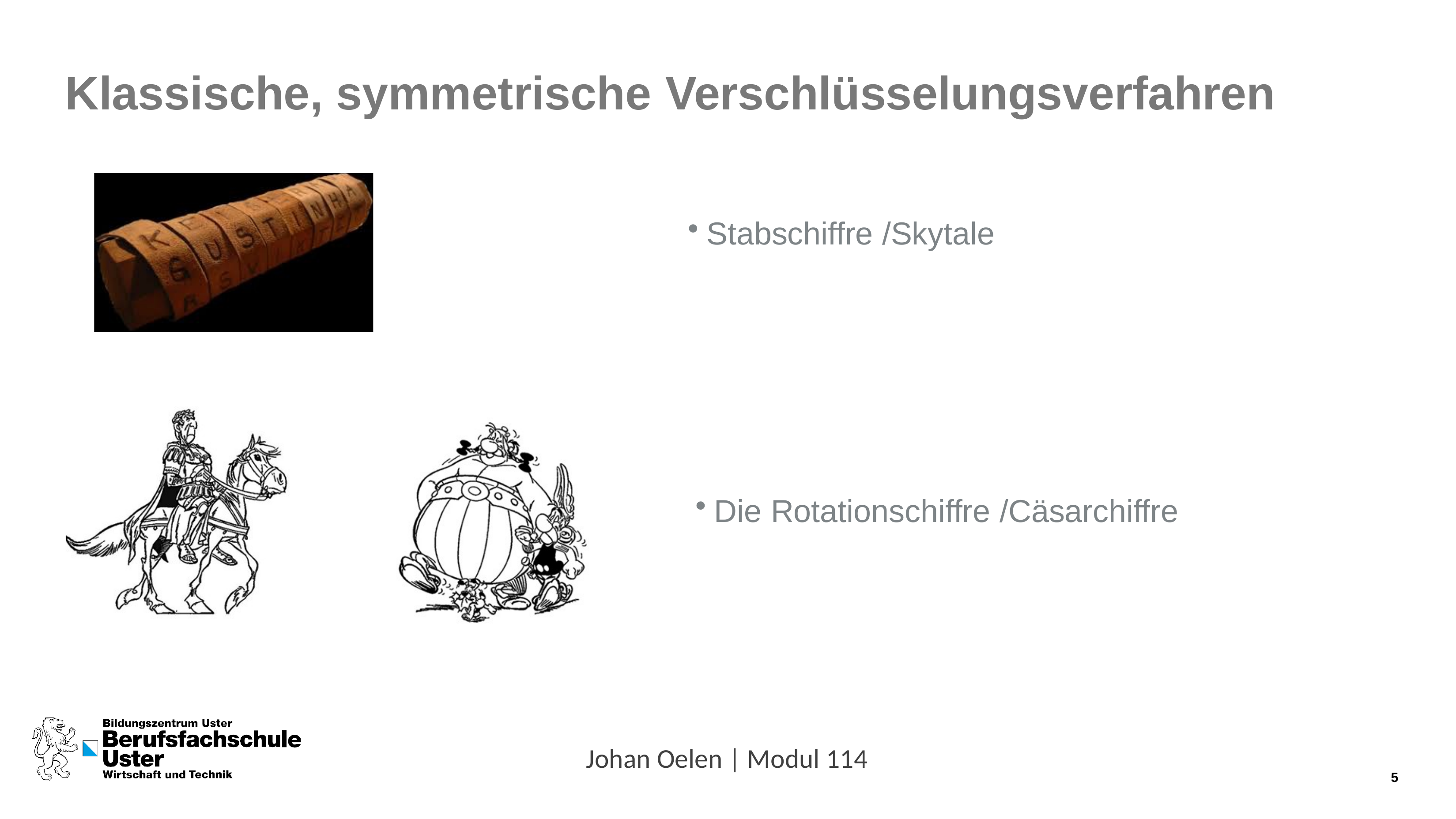

# Klassische, symmetrische Verschlüsselungsverfahren

Stabschiffre /Skytale

Die Rotationschiffre /Cäsarchiffre
Johan Oelen | Modul 114
5